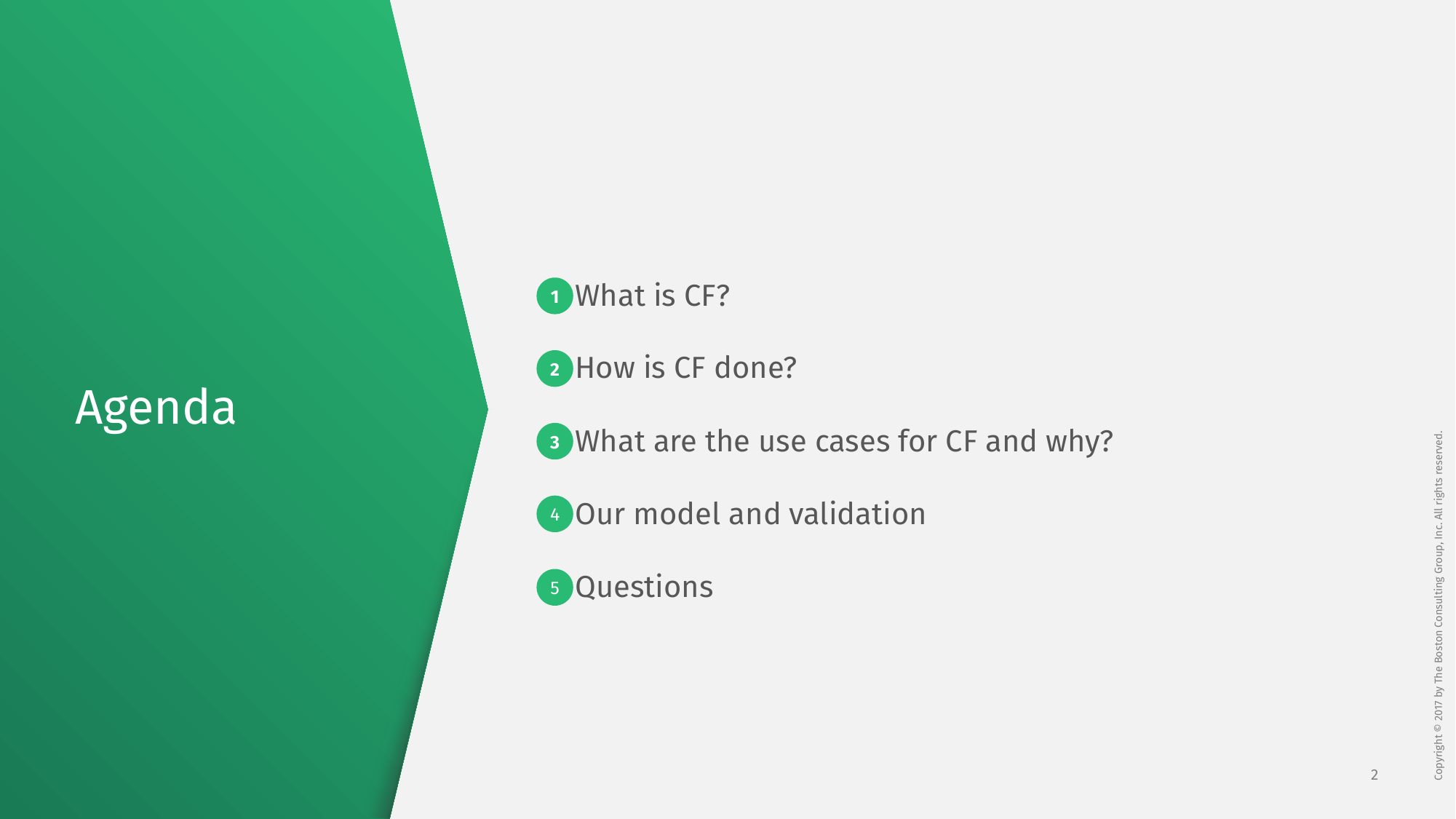

What is CF?

How is CF done?

What are the use cases for CF and why?

Our model and validation

Questions
1
# Agenda
2
3
4
5